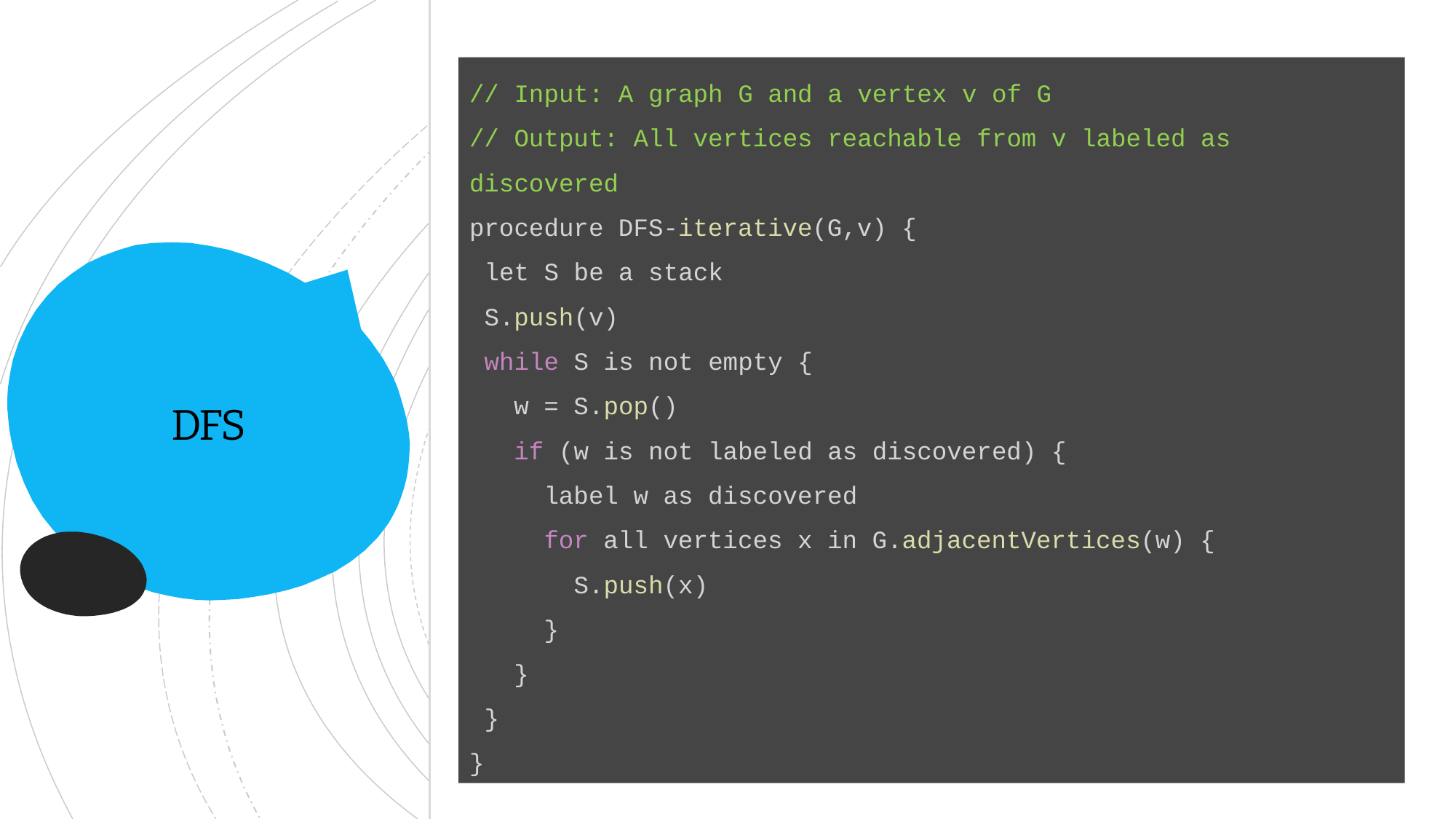

// Input: A graph G and a vertex v of G
// Output: All vertices reachable from v labeled as discovered
procedure DFS-iterative(G,v) {
 let S be a stack
 S.push(v)
 while S is not empty {
   w = S.pop()
   if (w is not labeled as discovered) {
     label w as discovered
     for all vertices x in G.adjacentVertices(w) {
       S.push(x)
     }
   }
 }
}

# DFS